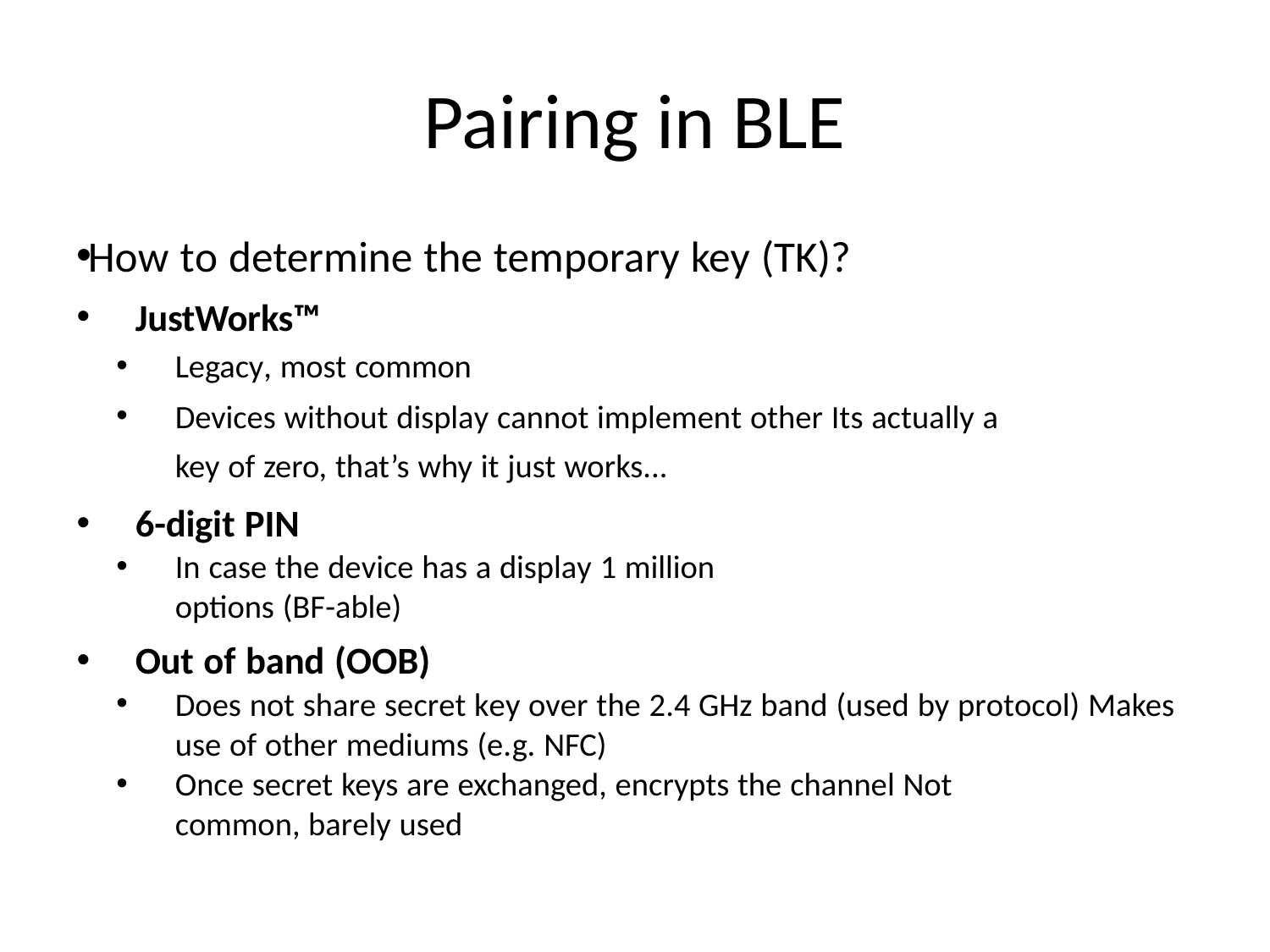

# Pairing in BLE
How to determine the temporary key (TK)?
JustWorks™
Legacy, most common
Devices without display cannot implement other Its actually a key of zero, that’s why it just works...
6-digit PIN
In case the device has a display 1 million options (BF-able)
Out of band (OOB)
Does not share secret key over the 2.4 GHz band (used by protocol) Makes use of other mediums (e.g. NFC)
Once secret keys are exchanged, encrypts the channel Not common, barely used